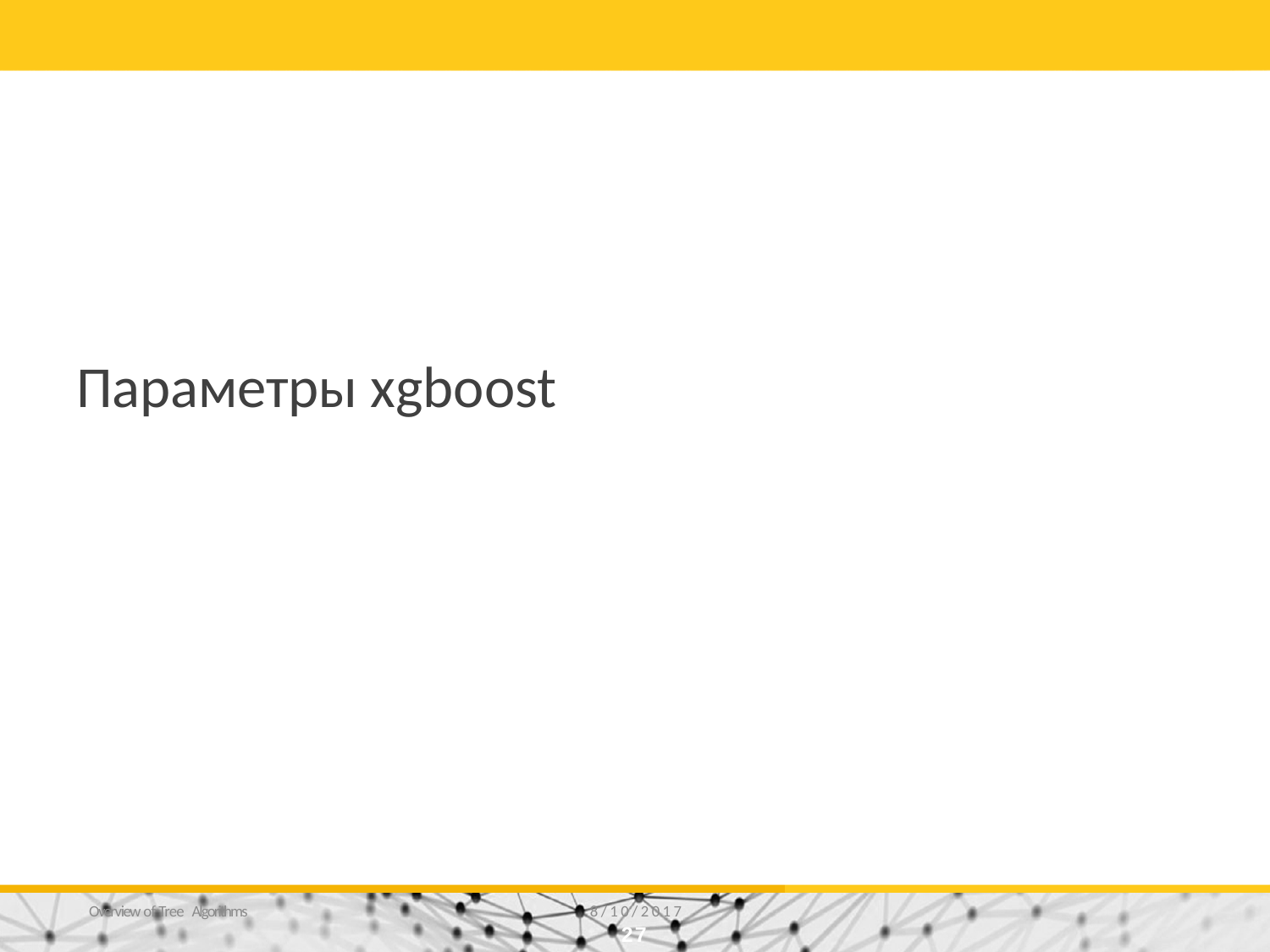

# Параметры xgboost
Overview of Tree Algorithms
8/10/2017
27